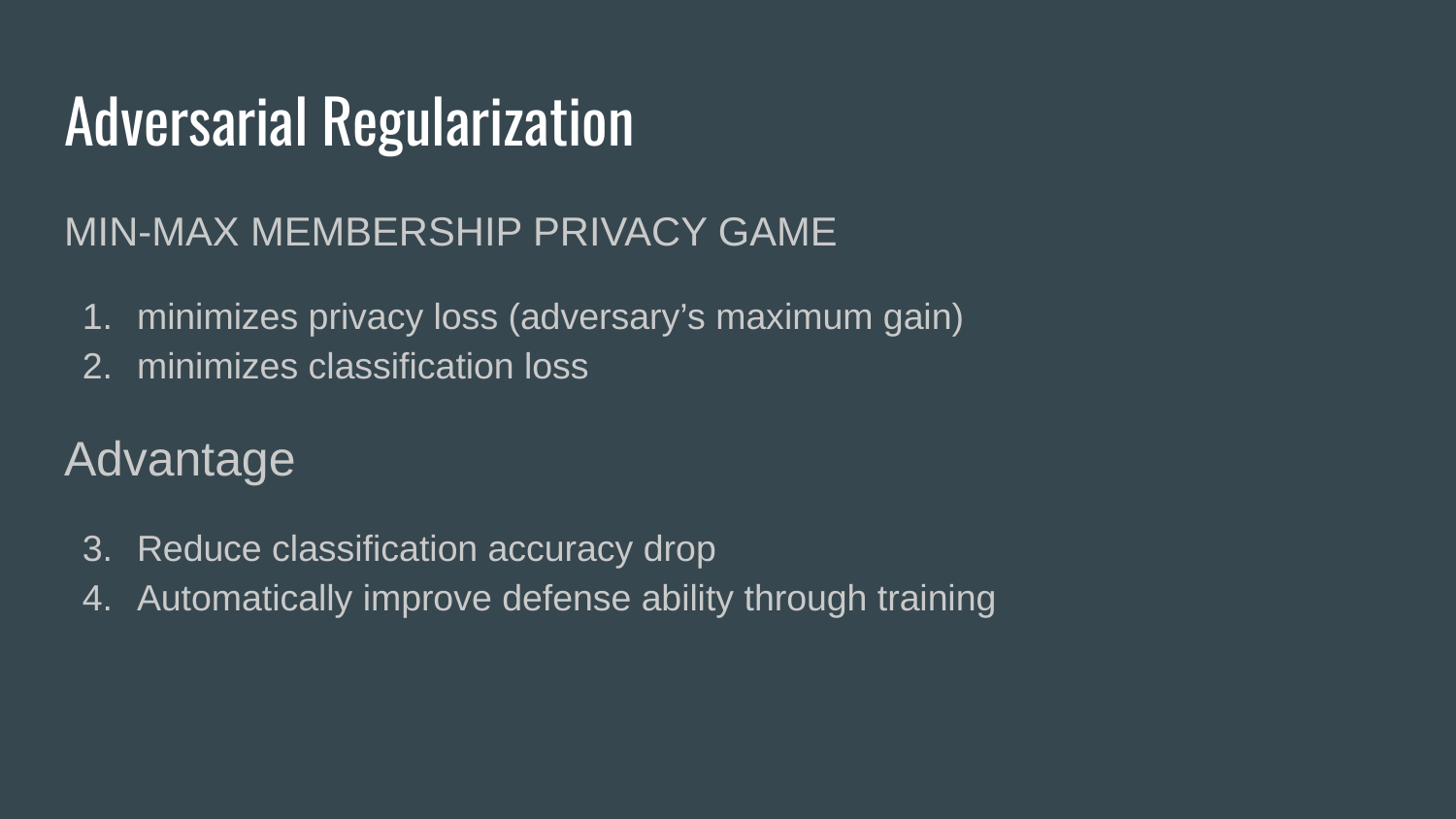

# Adversarial Regularization

MIN-MAX MEMBERSHIP PRIVACY GAME
minimizes privacy loss (adversary’s maximum gain)
minimizes classification loss
Advantage
Reduce classification accuracy drop
Automatically improve defense ability through training